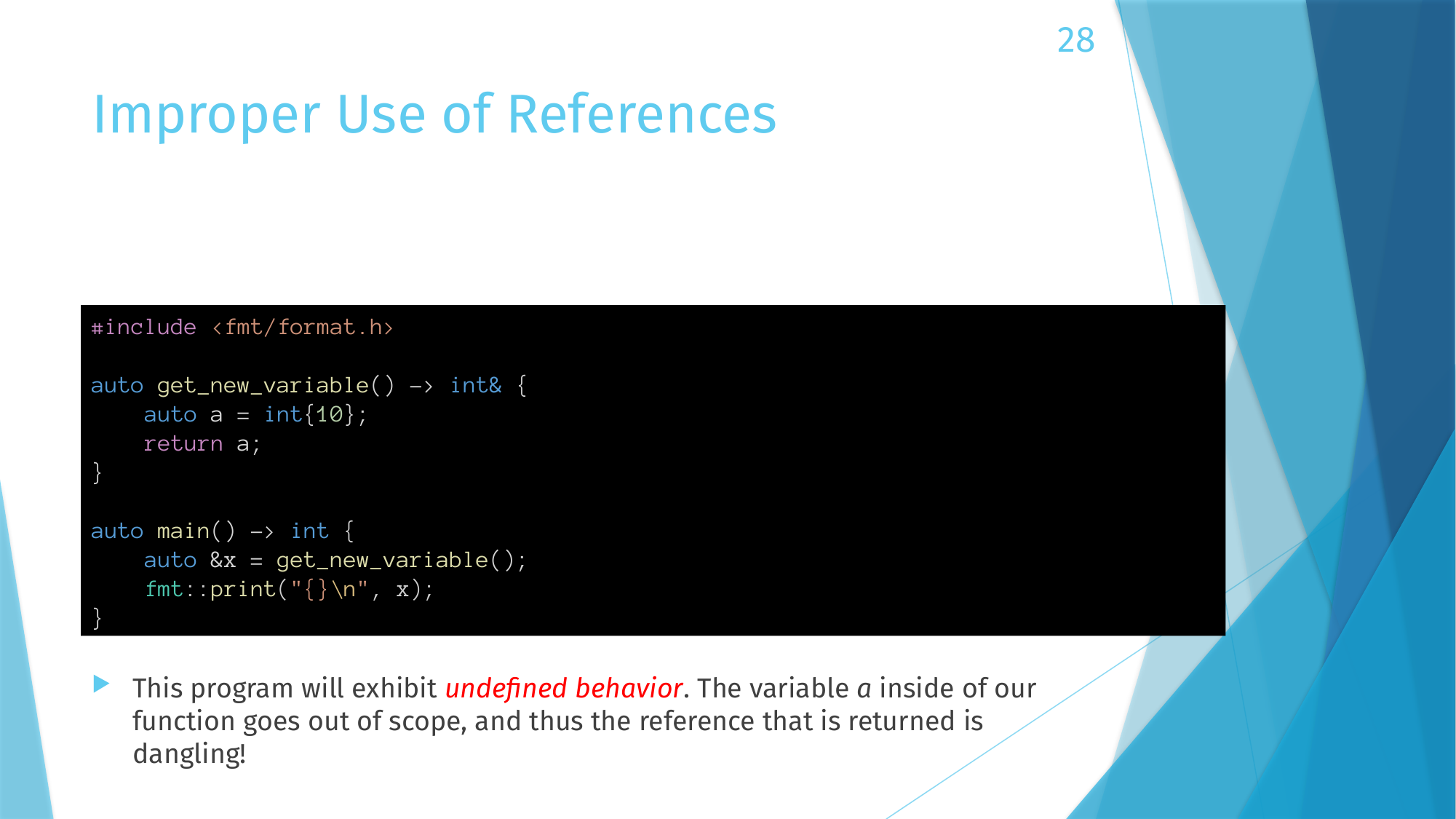

# Improper Use of References
#include <fmt/format.h>
auto get_new_variable() -> int& {
    auto a = int{10};
    return a;
}
auto main() -> int {
    auto &x = get_new_variable();
    fmt::print("{}\n", x);
}
This program will exhibit undefined behavior. The variable a inside of our function goes out of scope, and thus the reference that is returned is dangling!